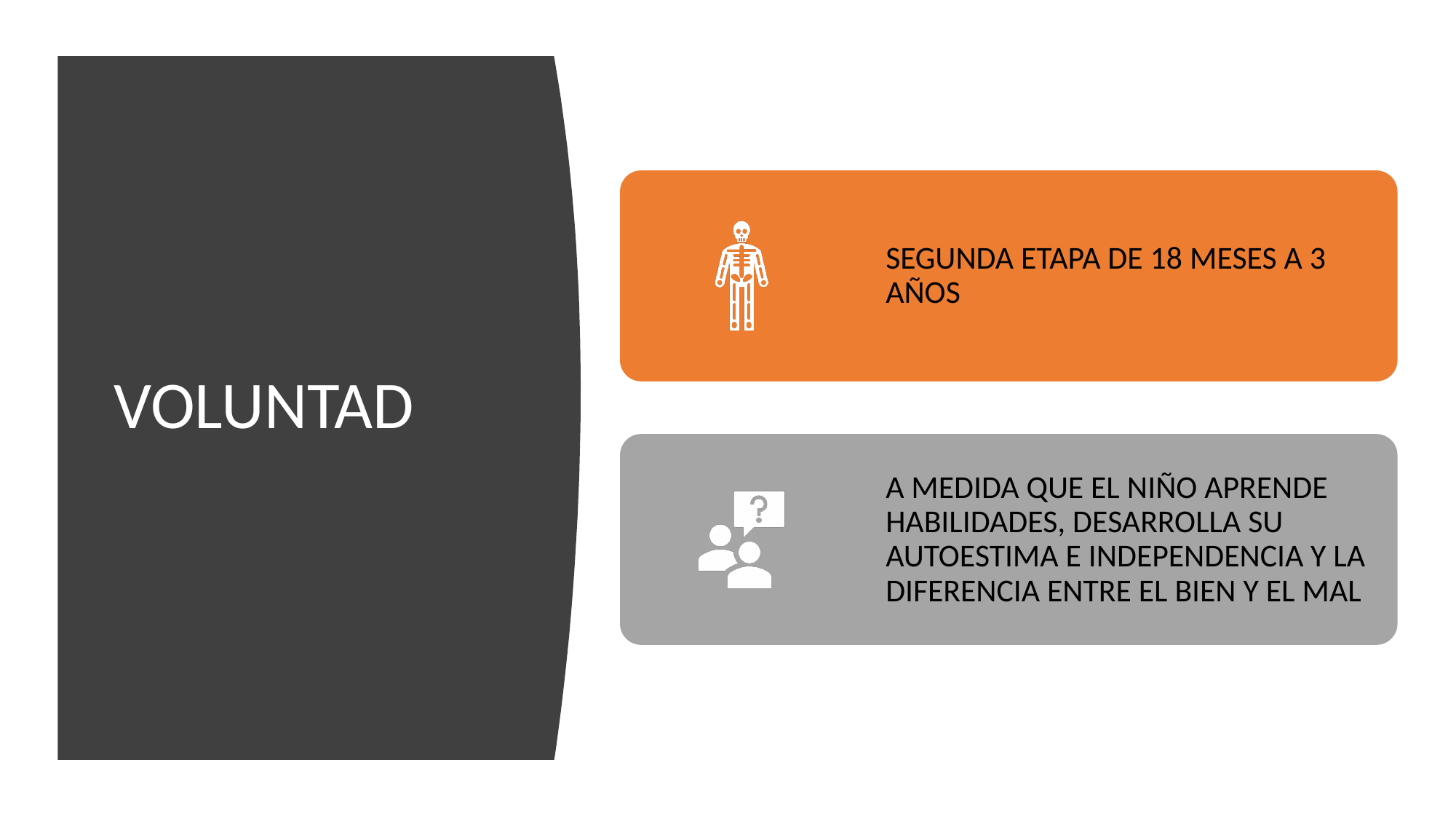

SEGUNDA ETAPA DE 18 MESES A 3 AÑOS
A MEDIDA QUE EL NIÑO APRENDE HABILIDADES, DESARROLLA SU AUTOESTIMA E INDEPENDENCIA Y LA DIFERENCIA ENTRE EL BIEN Y EL MAL

# VOLUNTAD